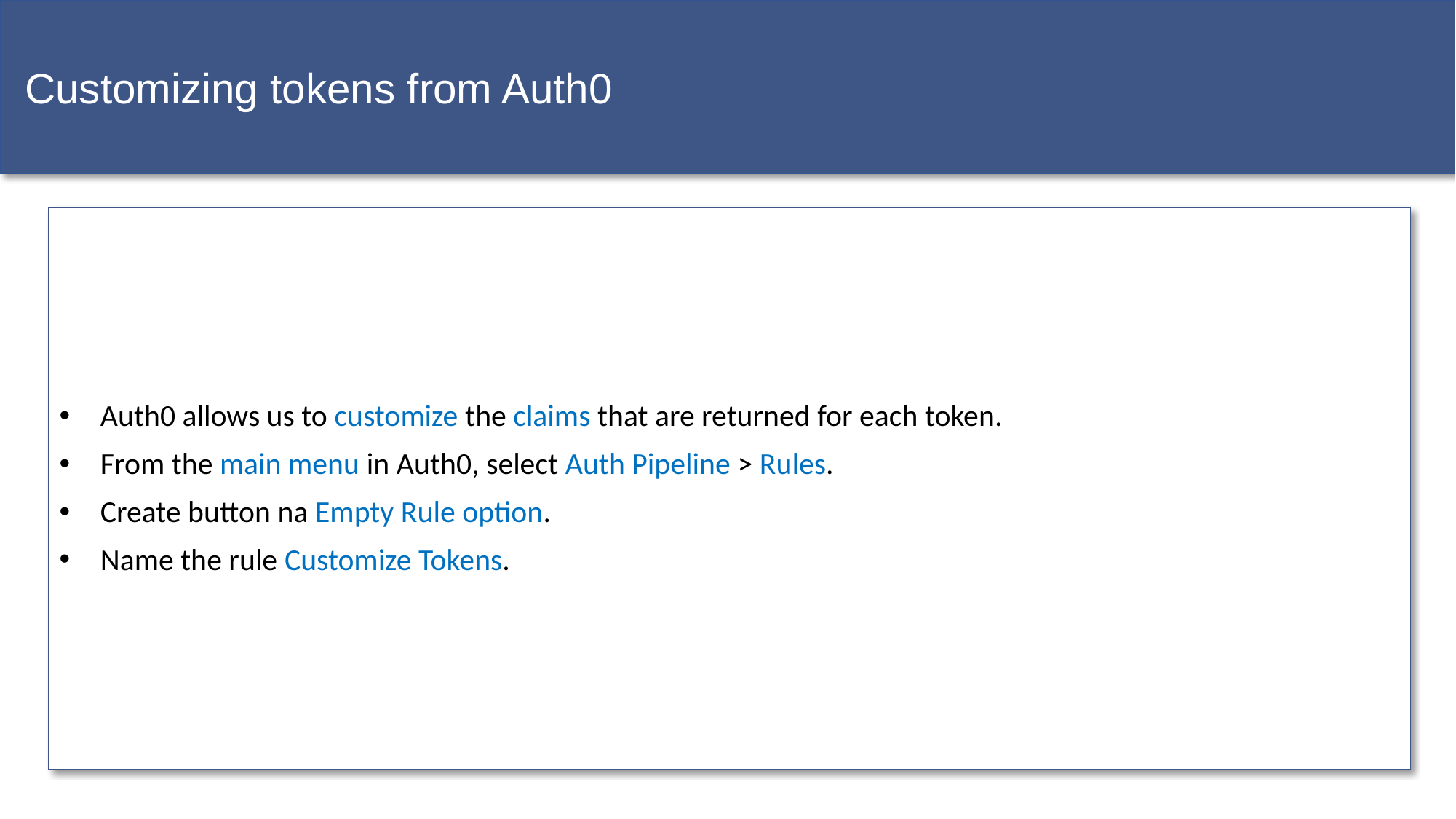

Customizing tokens from Auth0
Auth0 allows us to customize the claims that are returned for each token.
From the main menu in Auth0, select Auth Pipeline > Rules.
Create button na Empty Rule option.
Name the rule Customize Tokens.